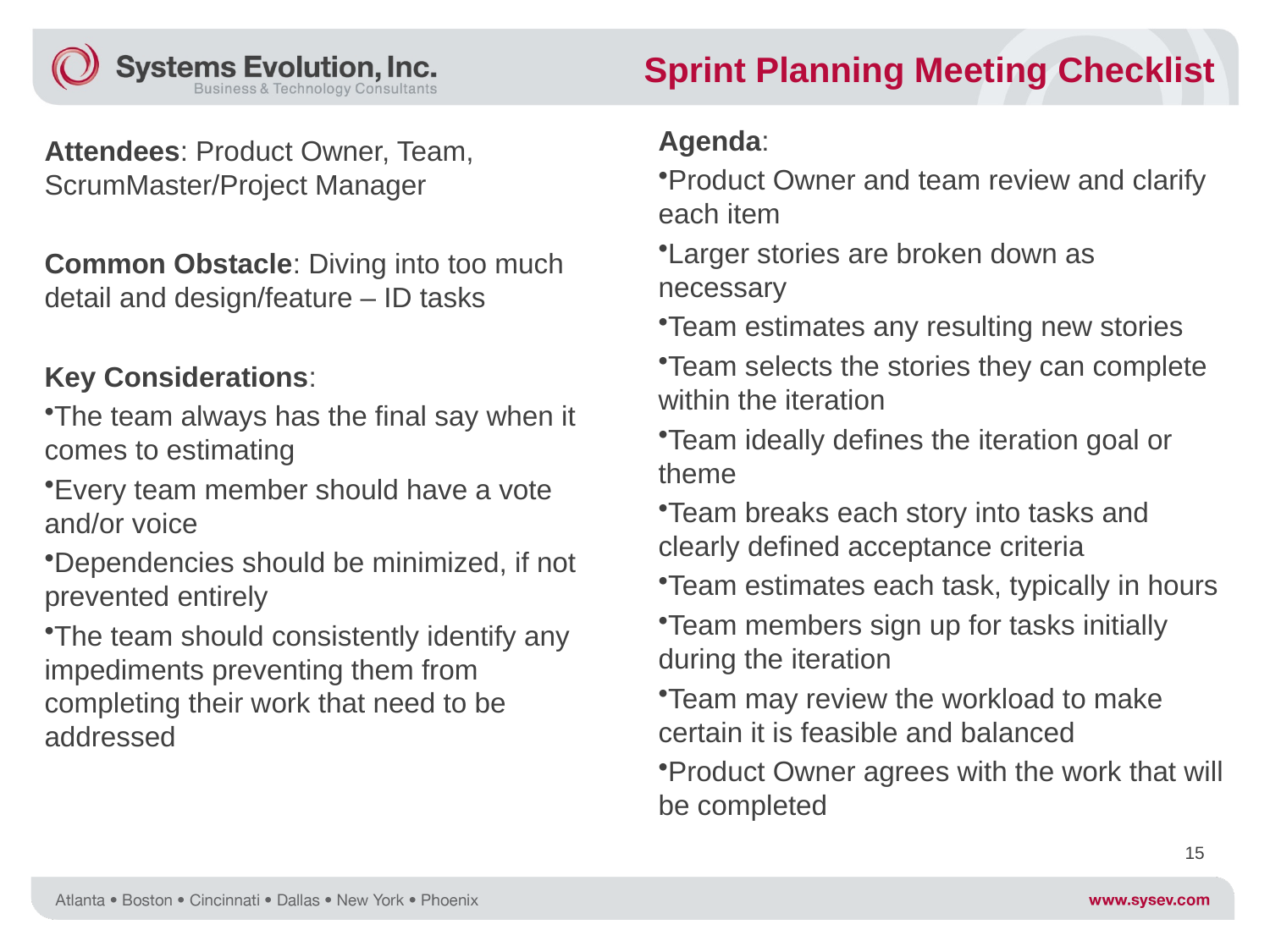

Sprint Planning Meeting Checklist
Agenda:
Product Owner and team review and clarify each item
Larger stories are broken down as necessary
Team estimates any resulting new stories
Team selects the stories they can complete within the iteration
Team ideally defines the iteration goal or theme
Team breaks each story into tasks and clearly defined acceptance criteria
Team estimates each task, typically in hours
Team members sign up for tasks initially during the iteration
Team may review the workload to make certain it is feasible and balanced
Product Owner agrees with the work that will be completed

Attendees: Product Owner, Team, ScrumMaster/Project Manager

Common Obstacle: Diving into too much detail and design/feature – ID tasks

Key Considerations:
The team always has the final say when it comes to estimating
Every team member should have a vote and/or voice
Dependencies should be minimized, if not prevented entirely
The team should consistently identify any impediments preventing them from completing their work that need to be addressed

15